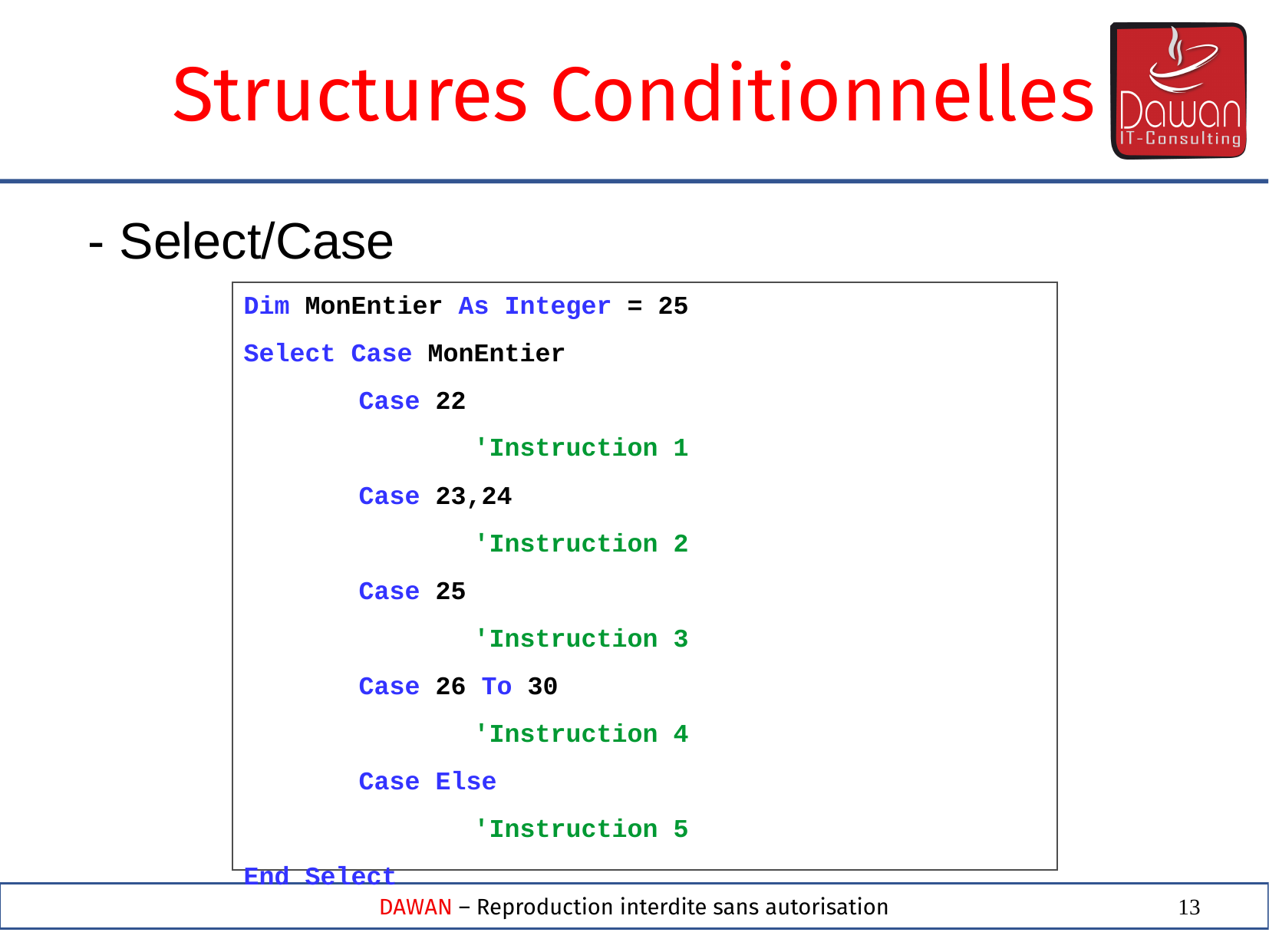

Structures Conditionnelles
- Select/Case

Dim MonEntier As Integer = 25
Select Case MonEntier
	Case 22
		'Instruction 1
	Case 23,24
		'Instruction 2
	Case 25
		'Instruction 3
	Case 26 To 30
		'Instruction 4
	Case Else
		'Instruction 5
End Select
13